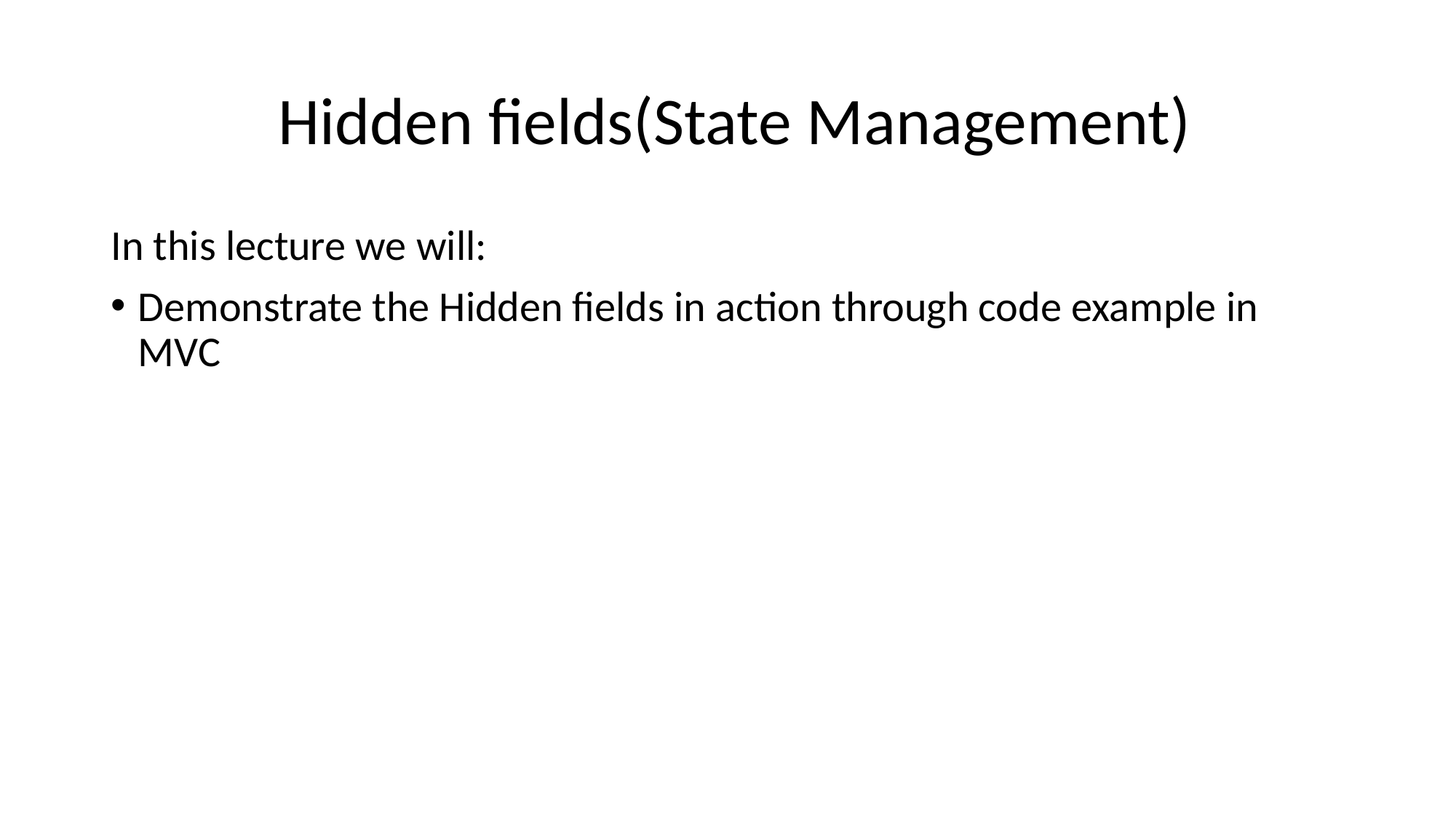

# Hidden fields(State Management)
In this lecture we will:
Demonstrate the Hidden fields in action through code example in MVC